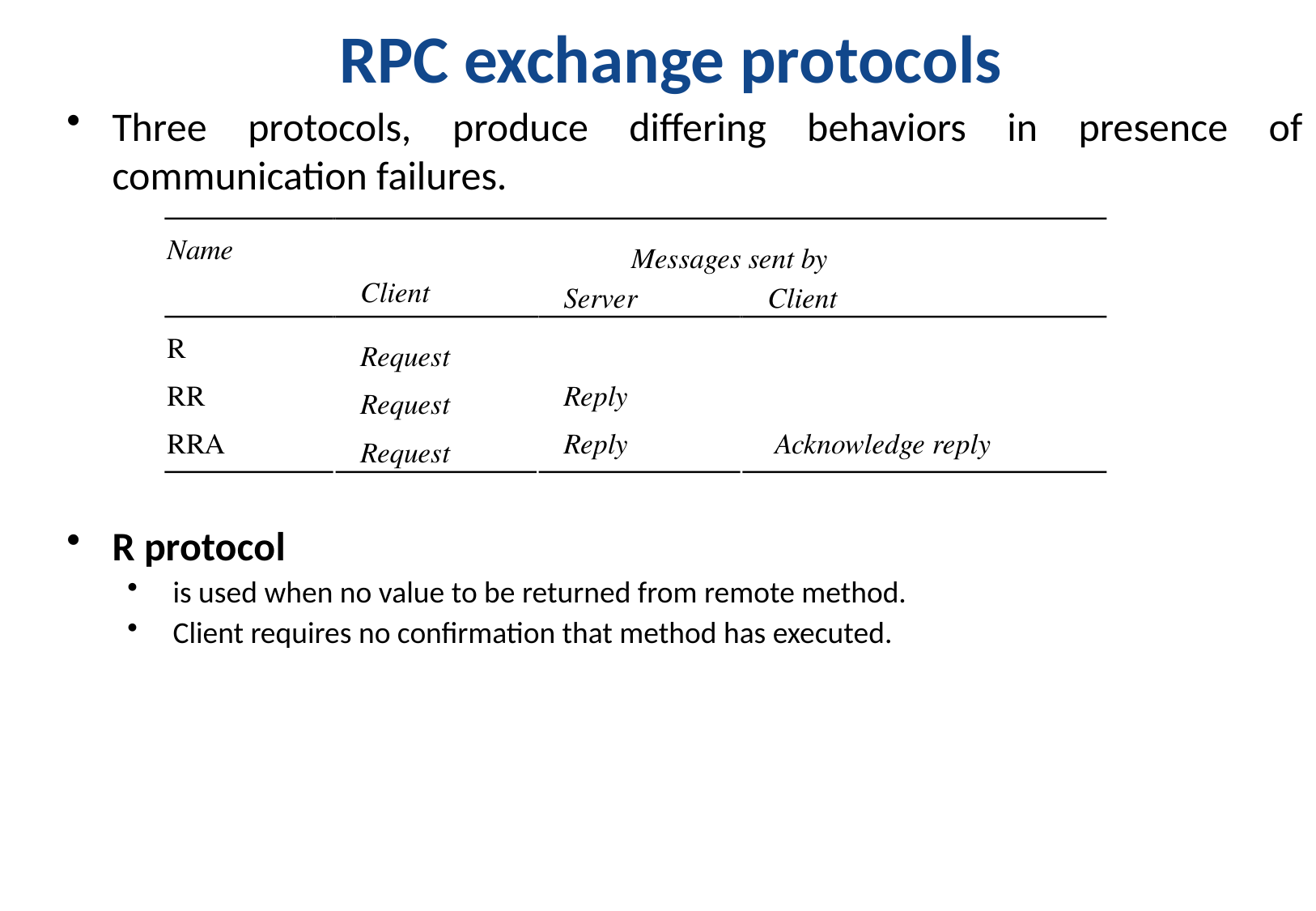

# RPC exchange protocols
Three protocols, produce differing behaviors in presence of communication failures.

N
a
m
e

M
es
sag
es
s
e
nt b
y
C
li
e
nt
S
e
r
ve
r
C
li
e
nt

R
R
e
qu
es
t
R
R
R
e
pl
y
R
e
qu
es
t
R
R
A
R
e
pl
y
 A
ck
no
w
ledg
e re
ply
R
e
qu
es
t

R protocol
is used when no value to be returned from remote method.
Client requires no confirmation that method has executed.